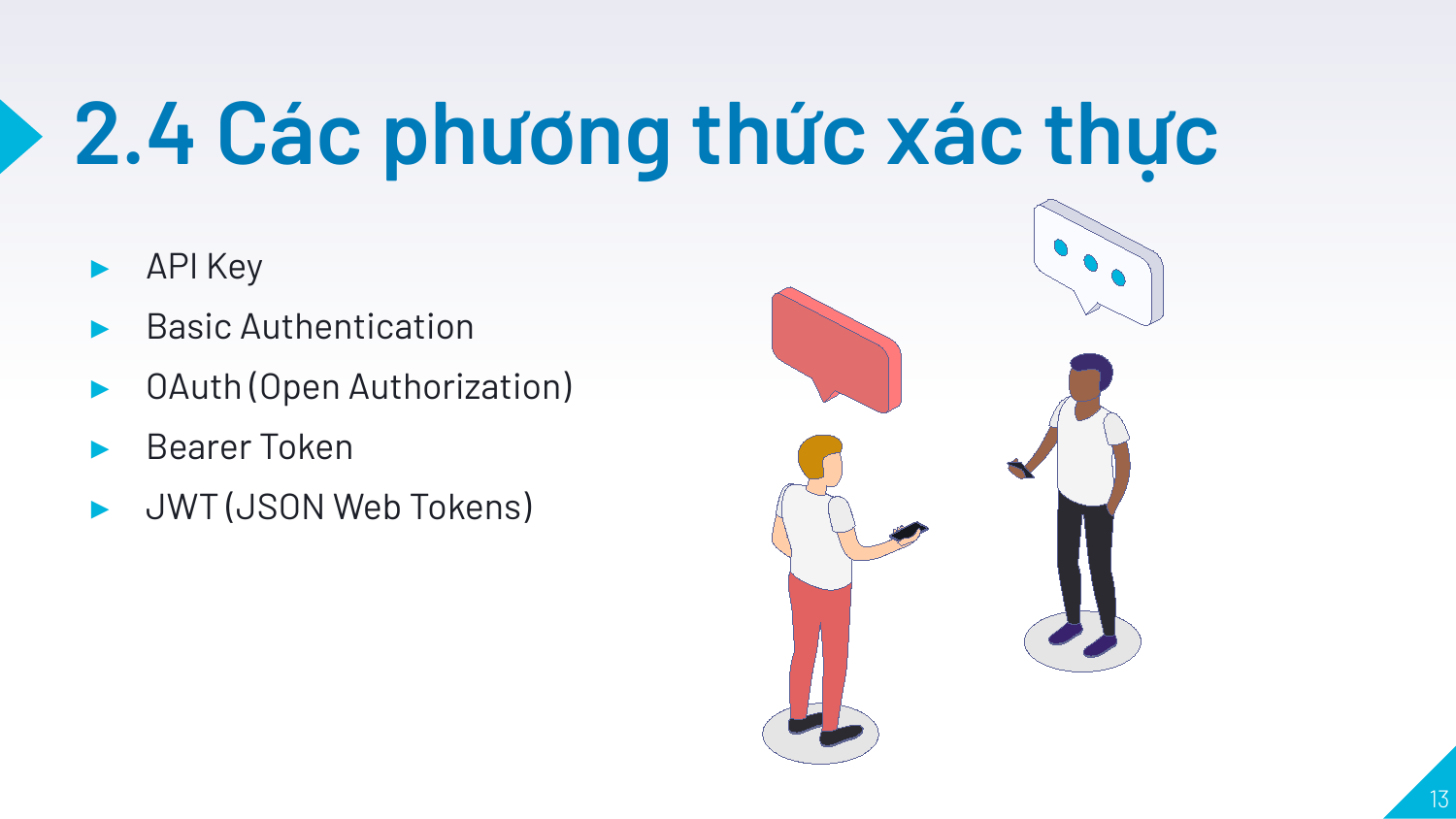

# 2.4 Các phương thức xác thực

API Key
Basic Authentication
OAuth (Open Authorization)
Bearer Token
JWT (JSON Web Tokens)

13